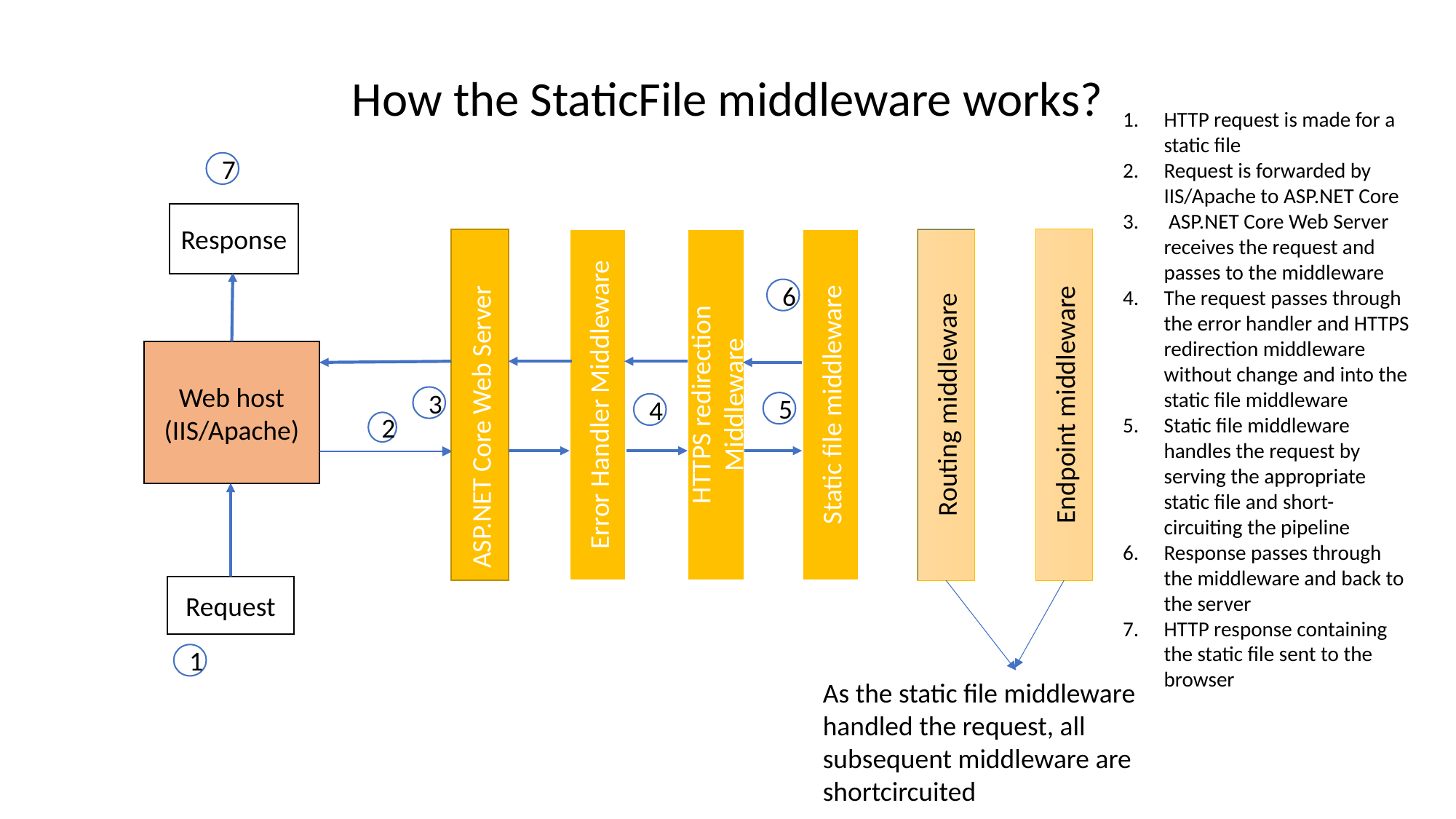

# How the StaticFile middleware works?
HTTP request is made for a static file
Request is forwarded by IIS/Apache to ASP.NET Core
 ASP.NET Core Web Server receives the request and passes to the middleware
The request passes through the error handler and HTTPS redirection middleware without change and into the static file middleware
Static file middleware handles the request by serving the appropriate static file and short-circuiting the pipeline
Response passes through the middleware and back to the server
HTTP response containing the static file sent to the browser
7
Response
6
Web host
(IIS/Apache)
Routing middleware
Static file middleware
HTTPS redirection
Middleware
Error Handler Middleware
ASP.NET Core Web Server
3
5
4
2
Request
1
As the static file middleware handled the request, all subsequent middleware are shortcircuited
Endpoint middleware